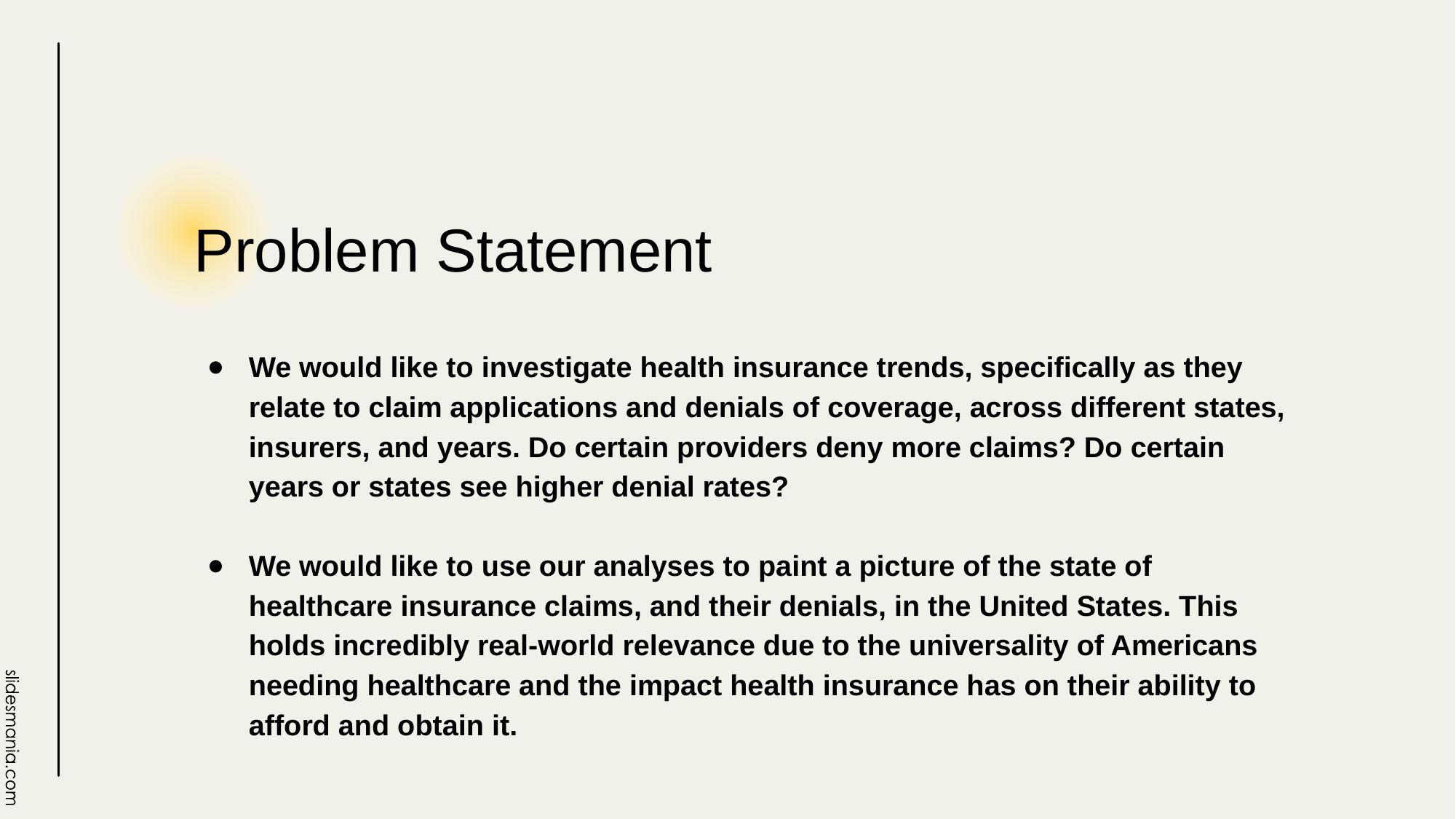

# Problem Statement
We would like to investigate health insurance trends, specifically as they relate to claim applications and denials of coverage, across different states, insurers, and years. Do certain providers deny more claims? Do certain years or states see higher denial rates?

We would like to use our analyses to paint a picture of the state of healthcare insurance claims, and their denials, in the United States. This holds incredibly real-world relevance due to the universality of Americans needing healthcare and the impact health insurance has on their ability to afford and obtain it.